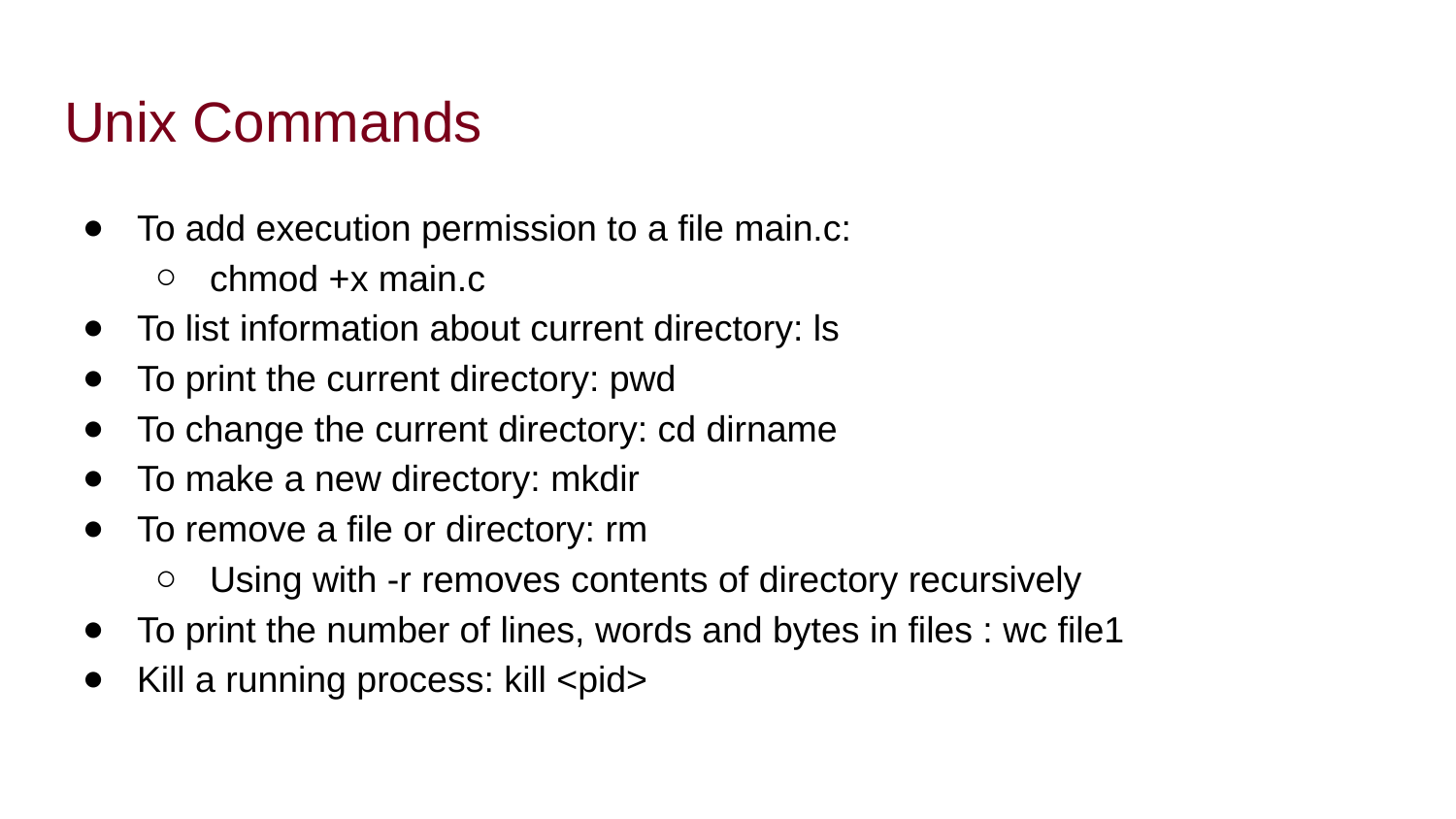

# Unix Commands
To add execution permission to a file main.c:
chmod +x main.c
To list information about current directory: ls
To print the current directory: pwd
To change the current directory: cd dirname
To make a new directory: mkdir
To remove a file or directory: rm
Using with -r removes contents of directory recursively
To print the number of lines, words and bytes in files : wc file1
Kill a running process: kill <pid>